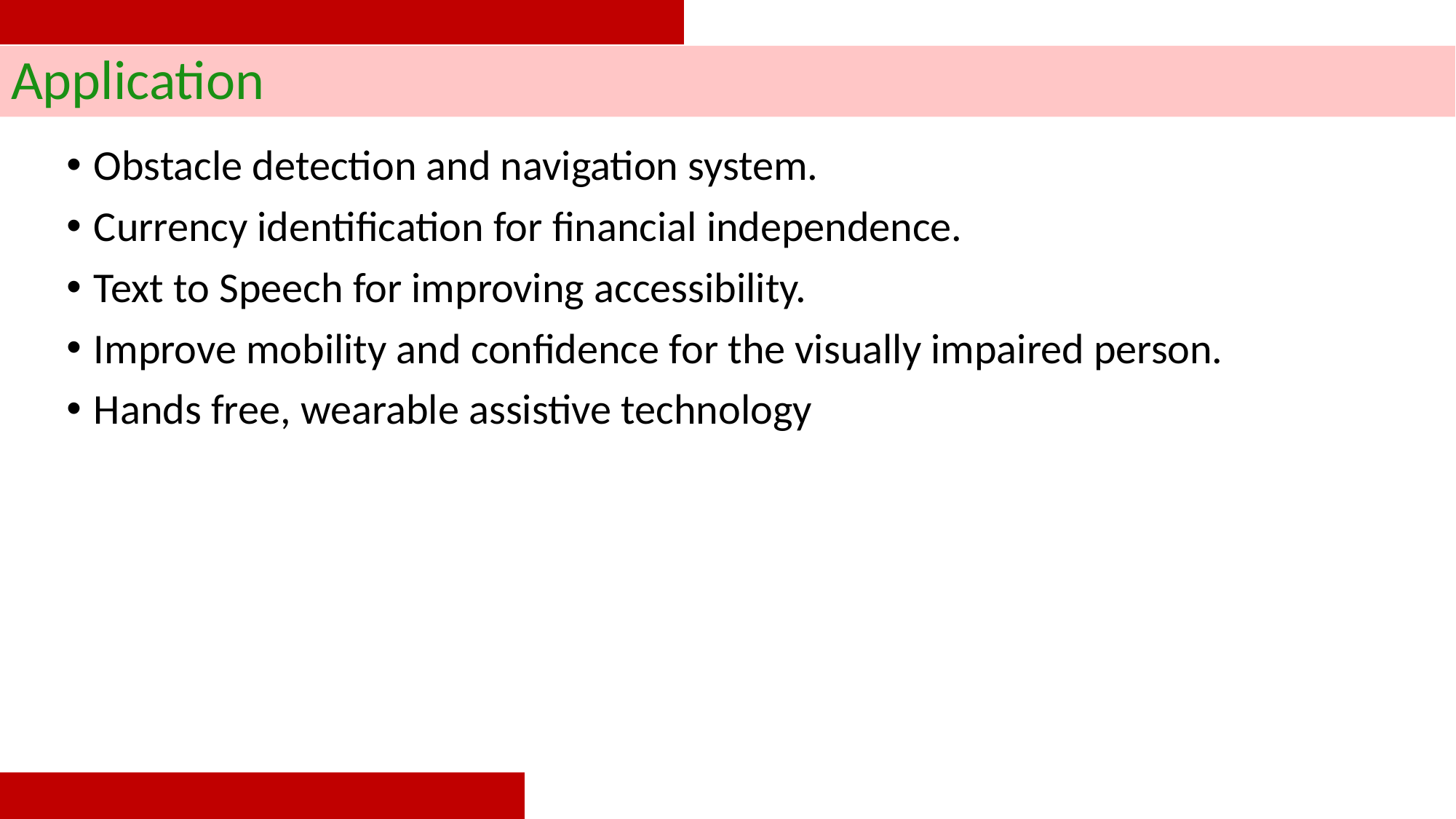

# Application
Obstacle detection and navigation system.
Currency identification for financial independence.
Text to Speech for improving accessibility.
Improve mobility and confidence for the visually impaired person.
Hands free, wearable assistive technology